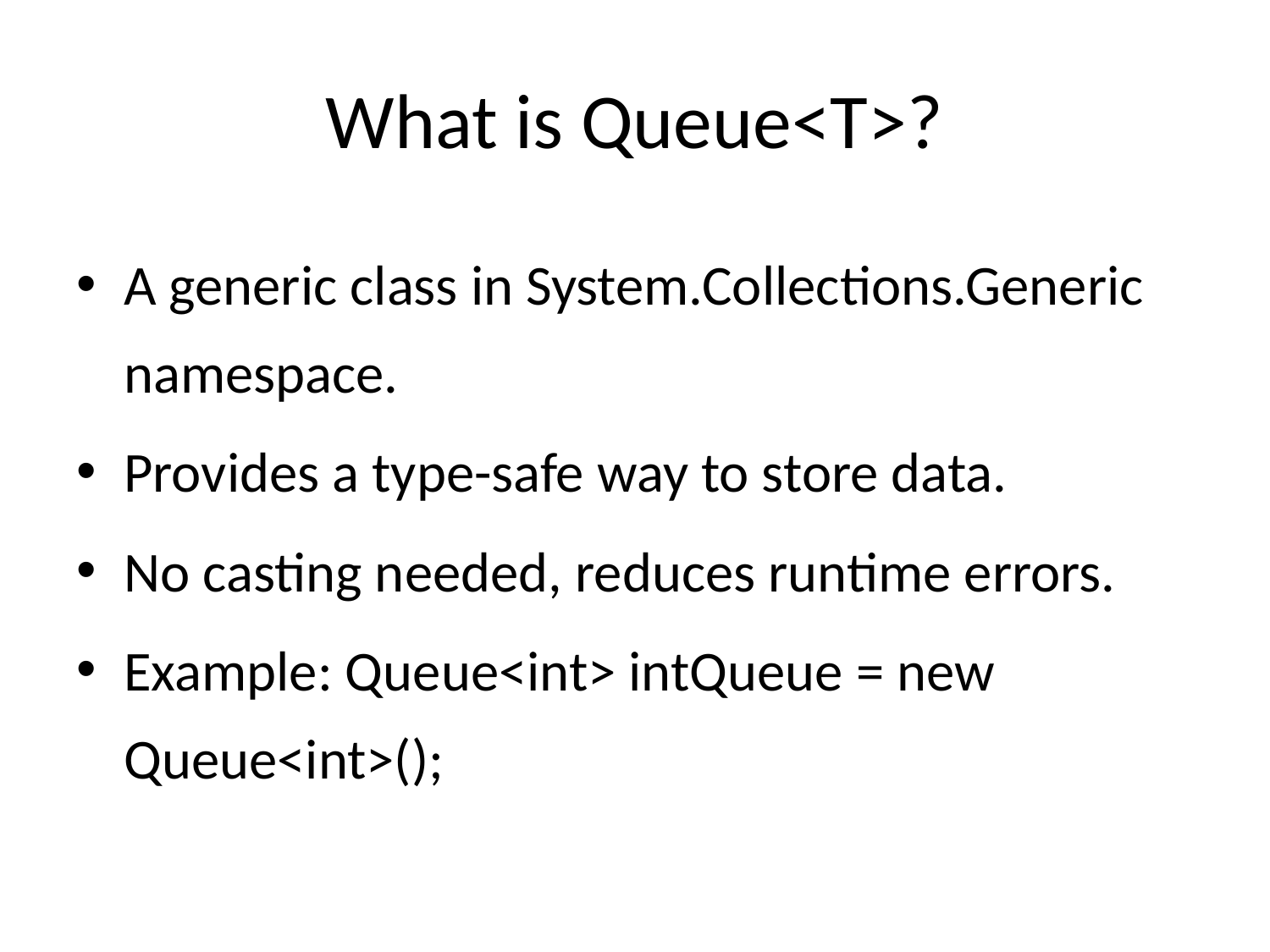

# What is Queue<T>?
A generic class in System.Collections.Generic namespace.
Provides a type-safe way to store data.
No casting needed, reduces runtime errors.
Example: Queue<int> intQueue = new Queue<int>();